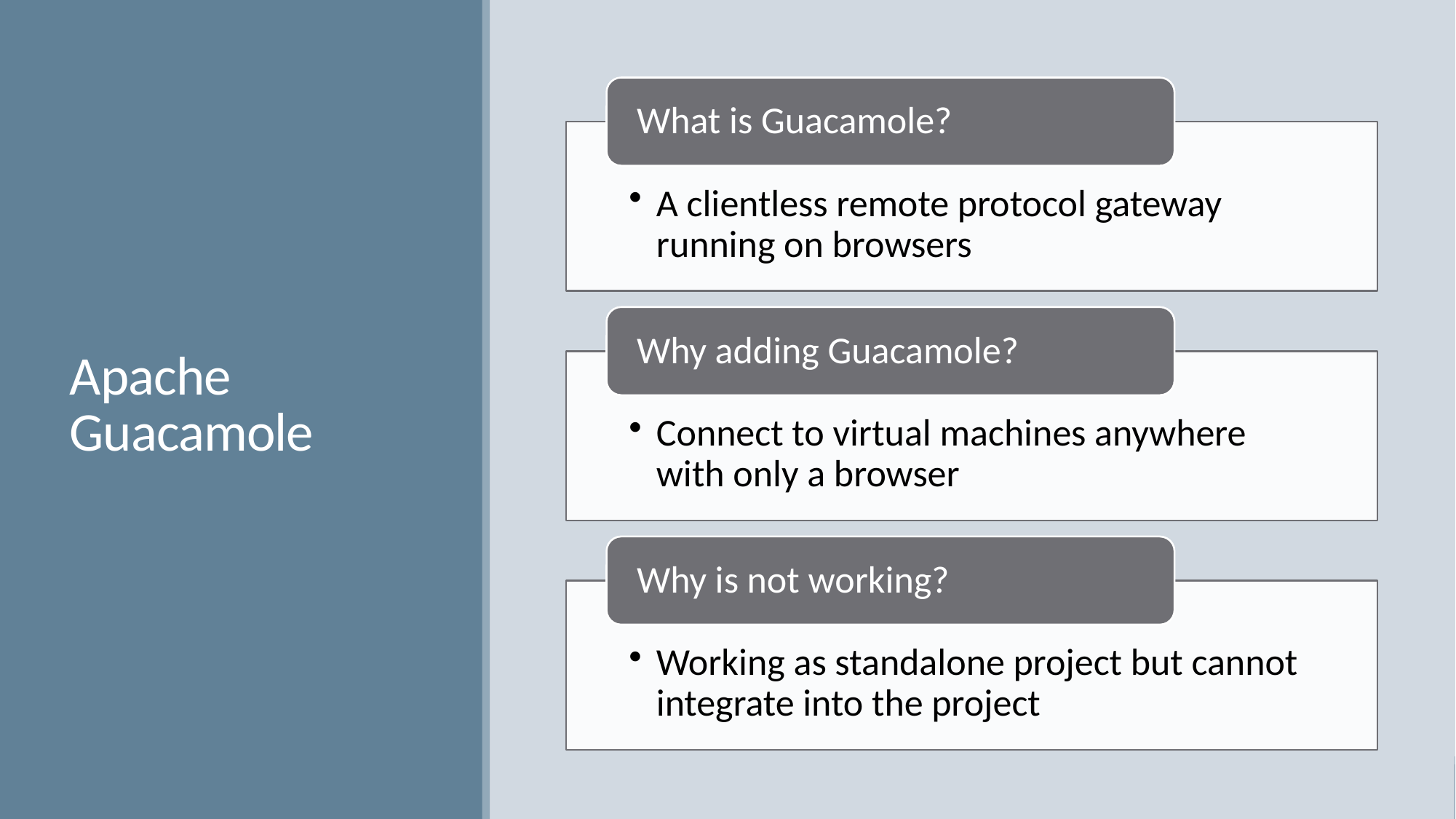

# Apache Guacamole
A clientless remote protocol gateway running on browsers
What is Guacamole?
Connect to virtual machines anywhere with only a browser
Why adding Guacamole?
Working as standalone project but cannot integrate into the project
Why is not working?